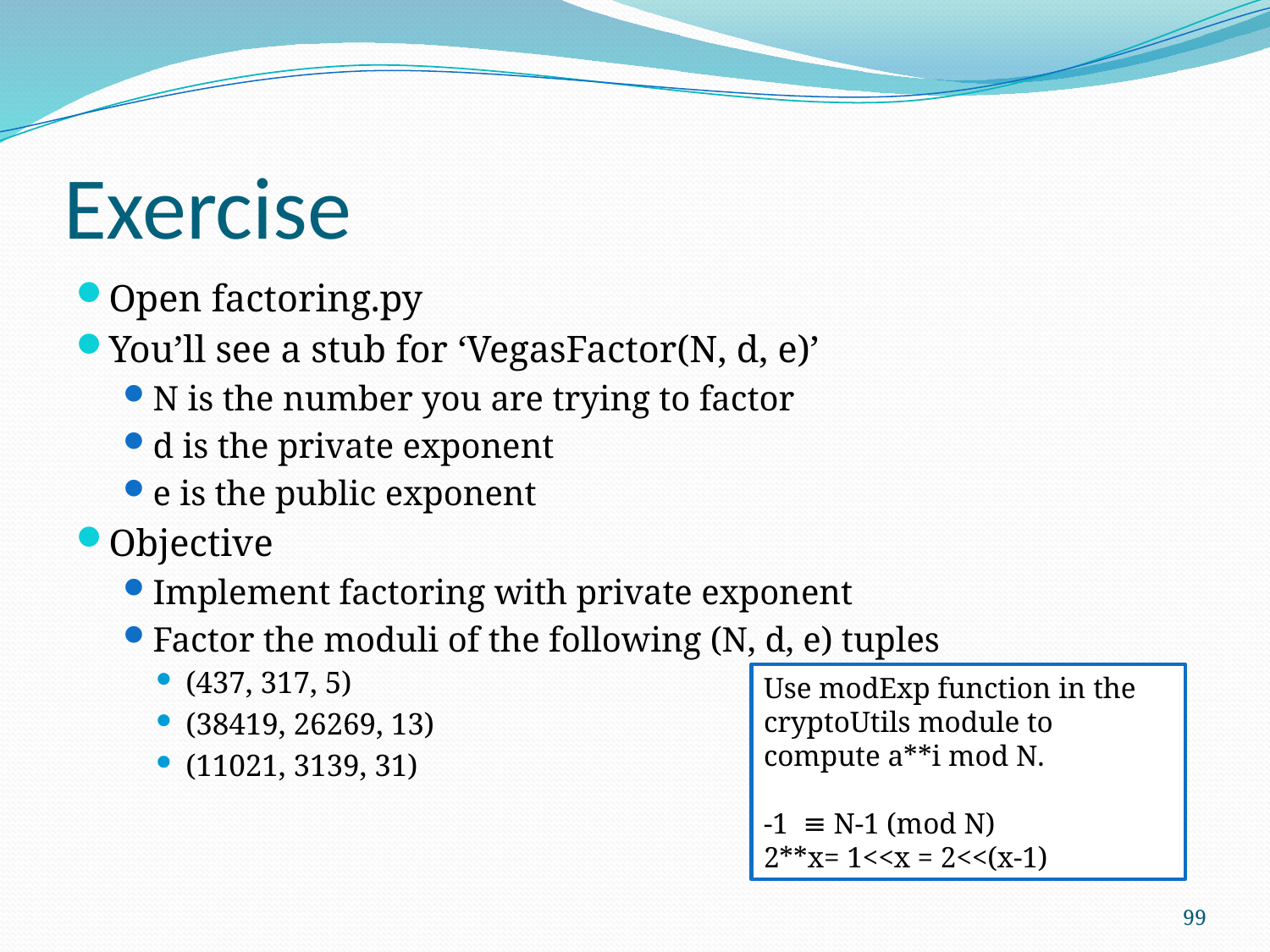

# Exercise
Open factoring.py
You’ll see a stub for ‘VegasFactor(N, d, e)’
N is the number you are trying to factor
d is the private exponent
e is the public exponent
Objective
Implement factoring with private exponent
Factor the moduli of the following (N, d, e) tuples
(437, 317, 5)
(38419, 26269, 13)
(11021, 3139, 31)

Use modExp function in the cryptoUtils module to compute a**i mod N.

-1  ≡ N-1 (mod N)
2**x= 1<<x = 2<<(x-1)
99